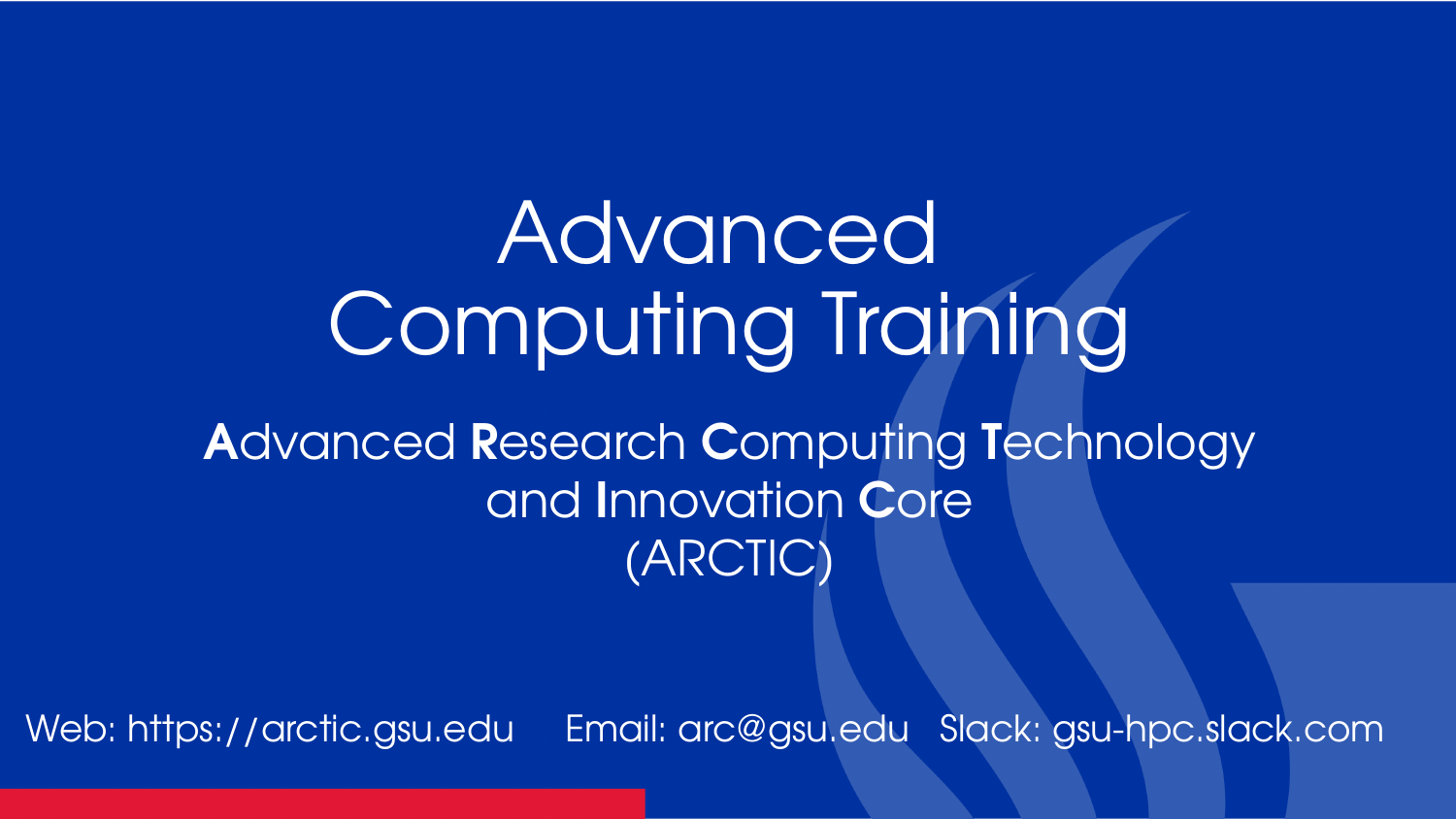

# Advanced   Computing Training
Advanced Research Computing Technology and Innovation Core
(ARCTIC)
Web: https://arctic.gsu.edu     Email: arc@gsu.edu   Slack: gsu-hpc.slack.com